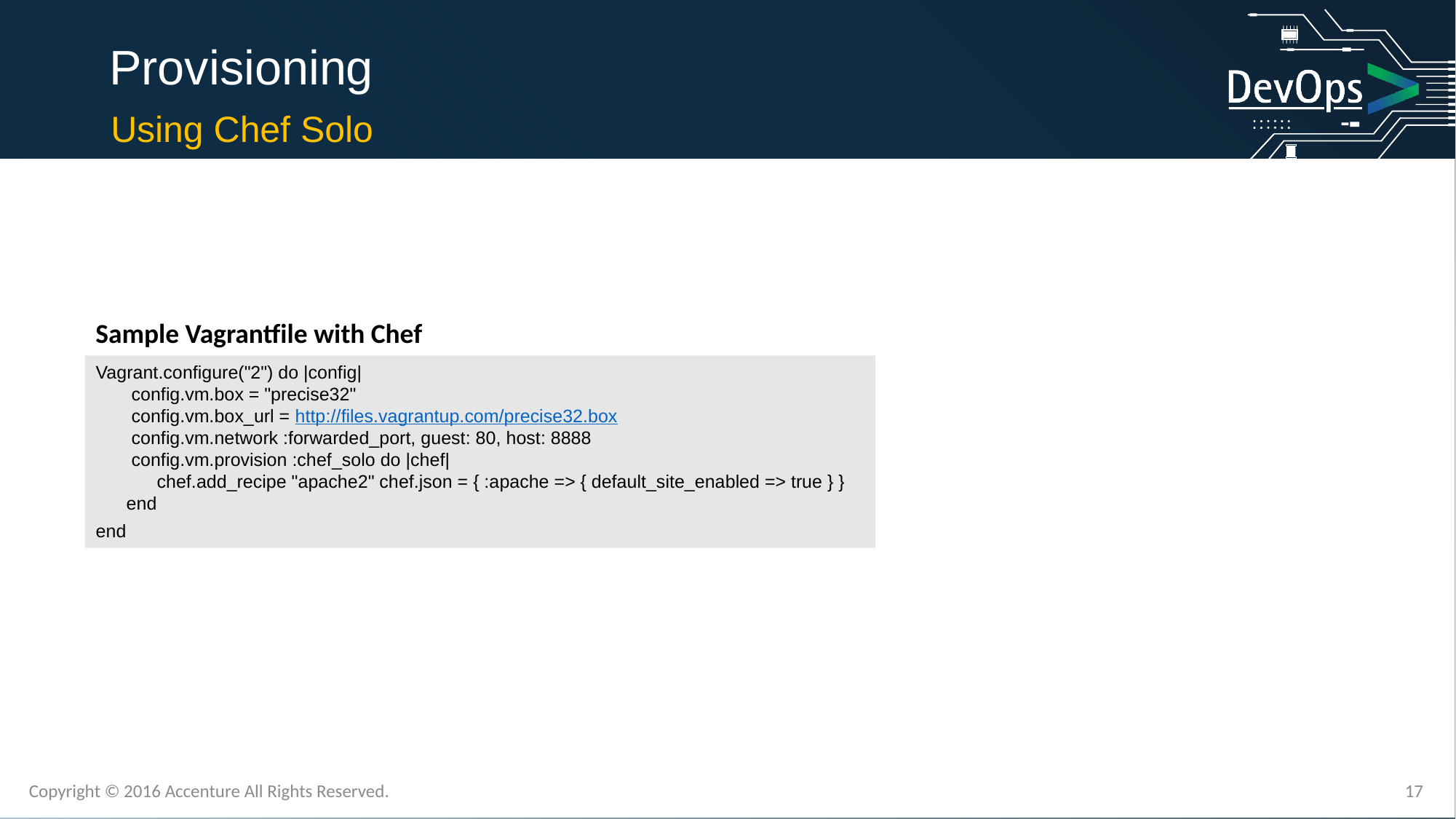

Provisioning
Using Chef Solo
Sample Vagrantfile with Chef
Vagrant.configure("2") do |config|
       config.vm.box = "precise32"
       config.vm.box_url = http://files.vagrantup.com/precise32.box
       config.vm.network :forwarded_port, guest: 80, host: 8888
       config.vm.provision :chef_solo do |chef|
            chef.add_recipe "apache2" chef.json = { :apache => { default_site_enabled => true } }
      end
end